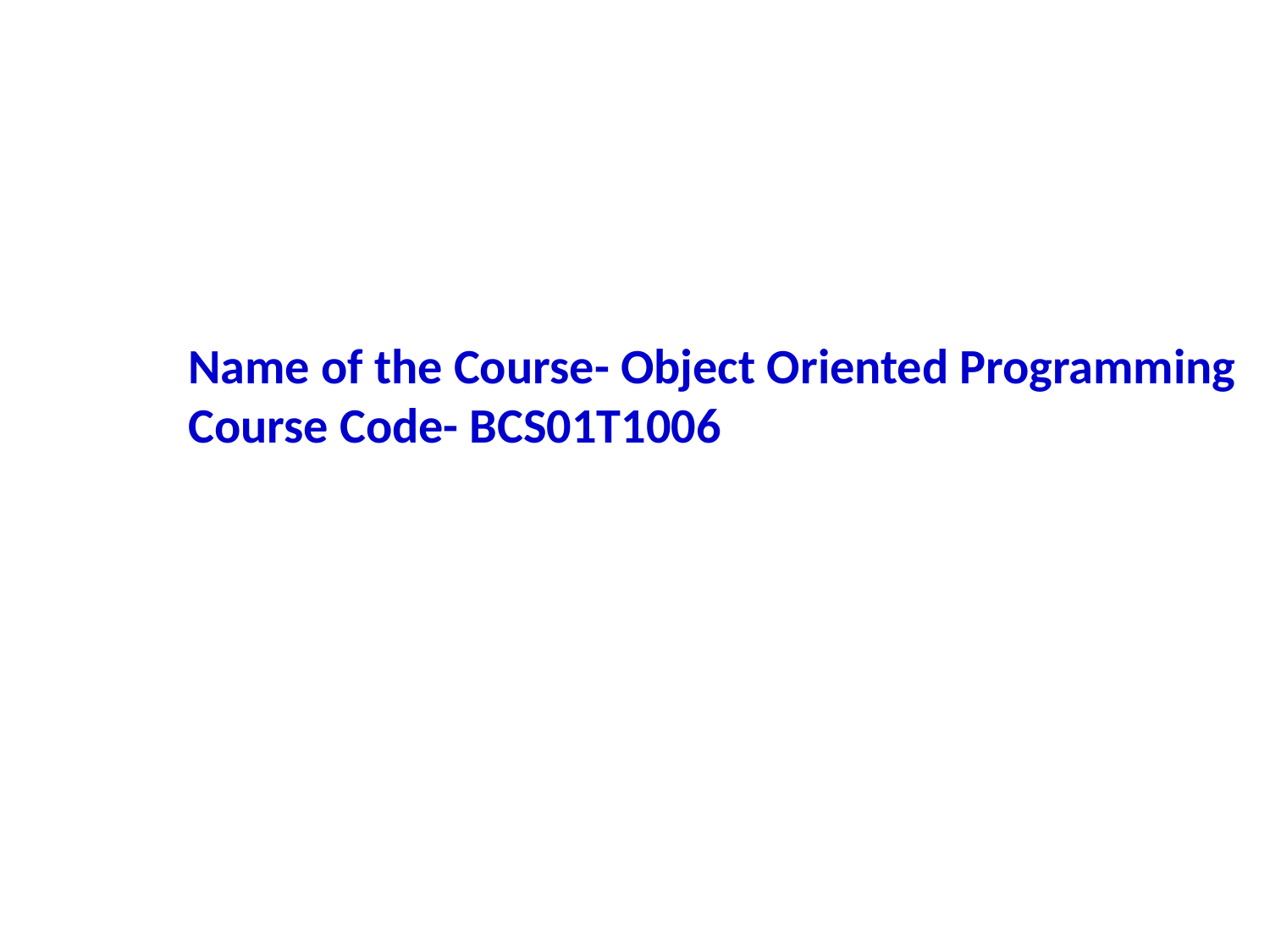

Name of the Course- Object Oriented Programming
Course Code- BCS01T1006